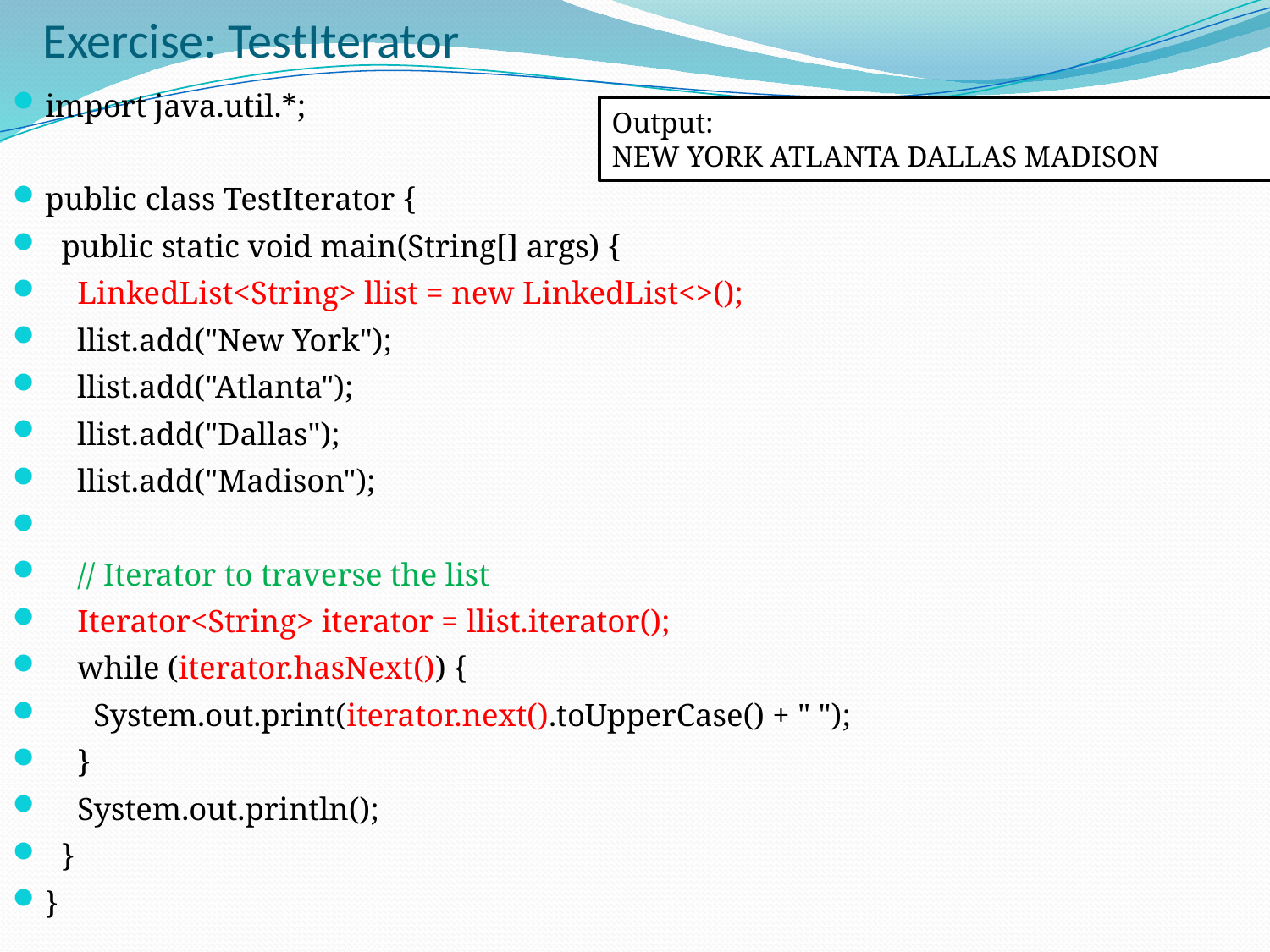

# Exercise: TestIterator
import java.util.*;

public class TestIterator {
  public static void main(String[] args) {
    LinkedList<String> llist = new LinkedList<>();
    llist.add("New York");
    llist.add("Atlanta");
    llist.add("Dallas");
    llist.add("Madison");

    // Iterator to traverse the list
    Iterator<String> iterator = llist.iterator();
    while (iterator.hasNext()) {
      System.out.print(iterator.next().toUpperCase() + " ");
    }
    System.out.println();
  }
}
Output:
NEW YORK ATLANTA DALLAS MADISON

13